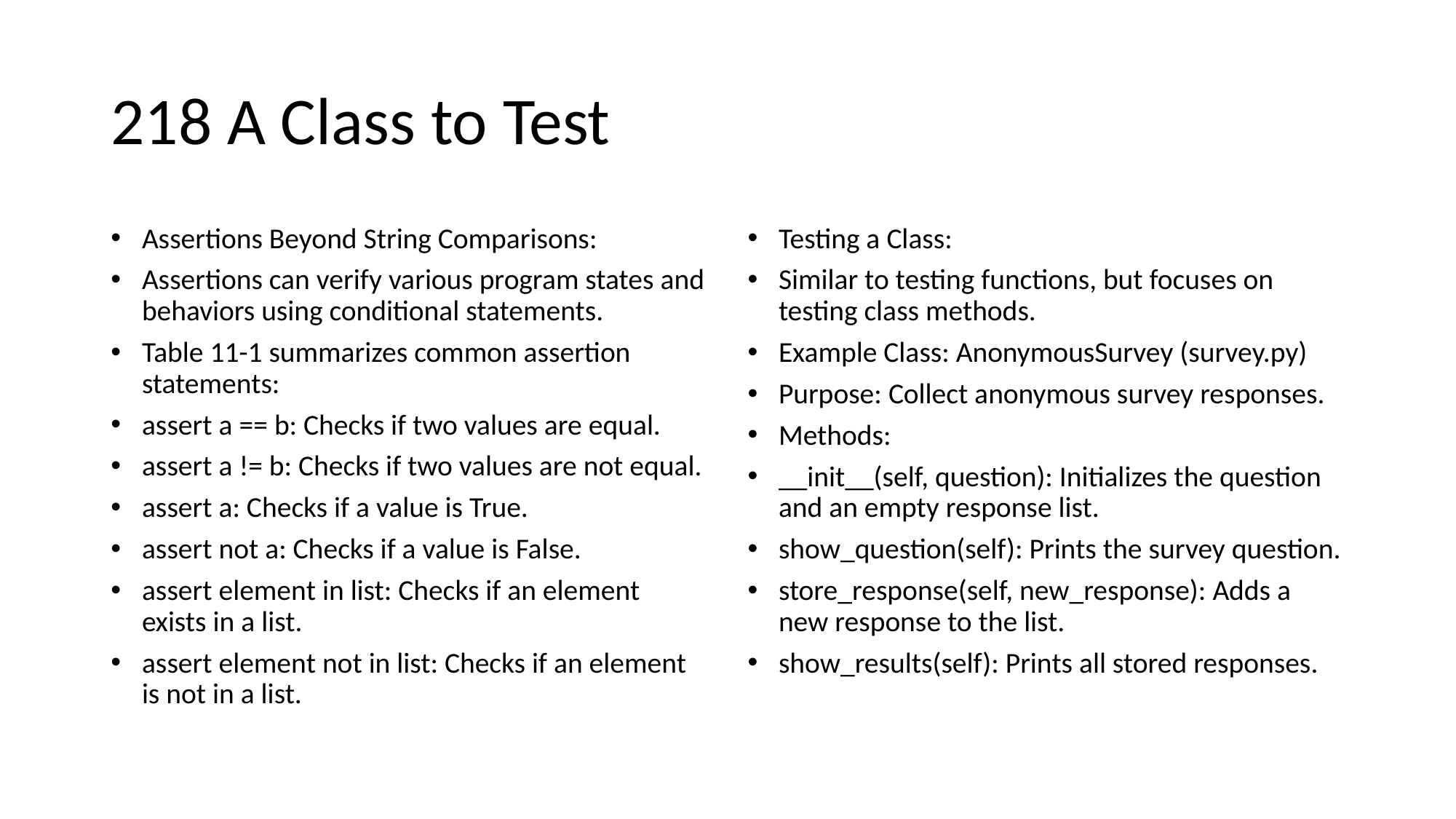

# 218 A Class to Test
Assertions Beyond String Comparisons:
Assertions can verify various program states and behaviors using conditional statements.
Table 11-1 summarizes common assertion statements:
assert a == b: Checks if two values are equal.
assert a != b: Checks if two values are not equal.
assert a: Checks if a value is True.
assert not a: Checks if a value is False.
assert element in list: Checks if an element exists in a list.
assert element not in list: Checks if an element is not in a list.
Testing a Class:
Similar to testing functions, but focuses on testing class methods.
Example Class: AnonymousSurvey (survey.py)
Purpose: Collect anonymous survey responses.
Methods:
__init__(self, question): Initializes the question and an empty response list.
show_question(self): Prints the survey question.
store_response(self, new_response): Adds a new response to the list.
show_results(self): Prints all stored responses.